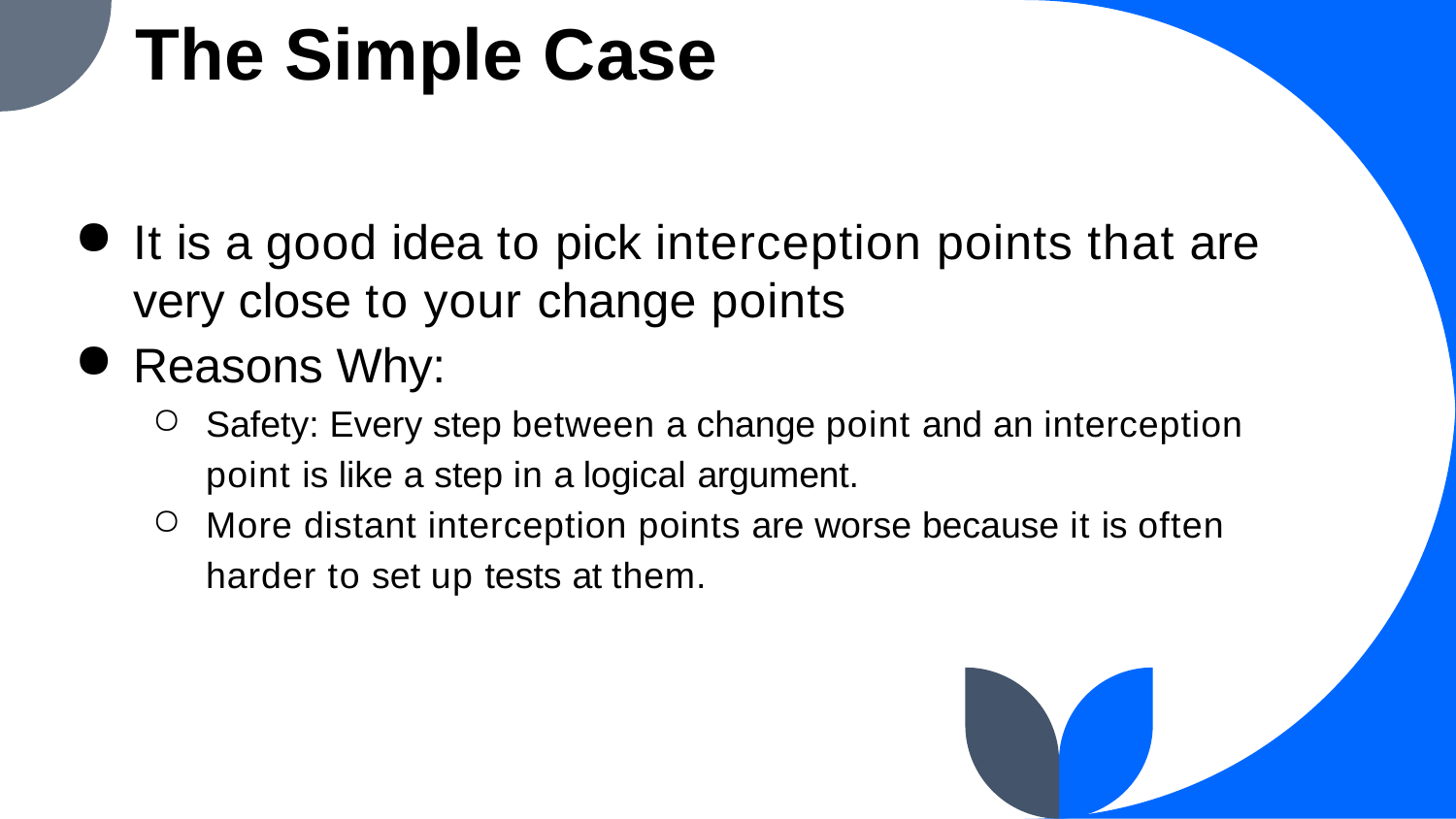

The Simple Case
It is a good idea to pick interception points that are very close to your change points
Reasons Why:
Safety: Every step between a change point and an interception point is like a step in a logical argument.
More distant interception points are worse because it is often harder to set up tests at them.